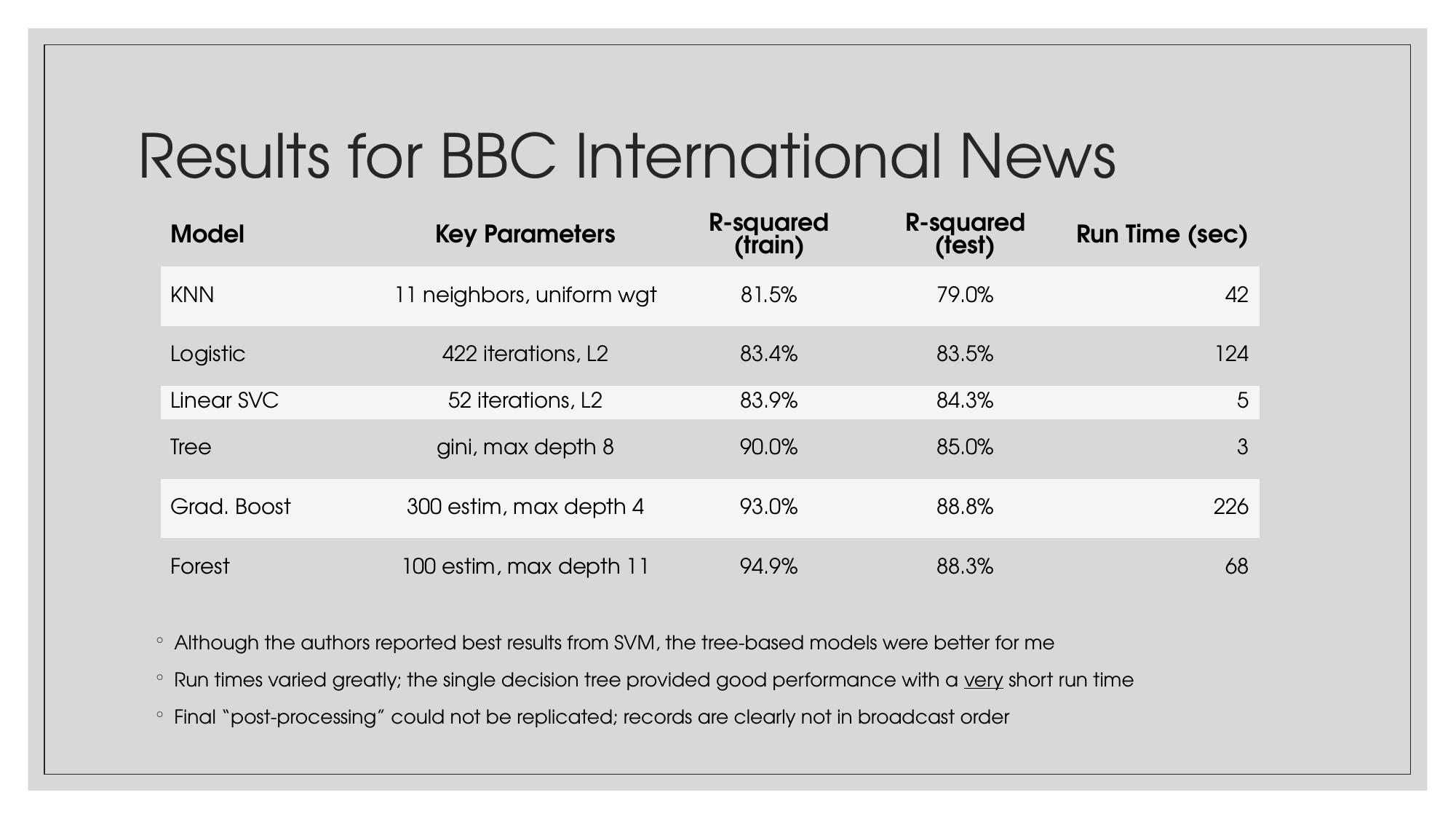

# Results for BBC International News
| Model | Key Parameters | R-squared (train) | R-squared (test) | Run Time (sec) |
| --- | --- | --- | --- | --- |
| KNN | 11 neighbors, uniform wgt | 81.5% | 79.0% | 42 |
| Logistic | 422 iterations, L2 | 83.4% | 83.5% | 124 |
| Linear SVC | 52 iterations, L2 | 83.9% | 84.3% | 5 |
| Tree | gini, max depth 8 | 90.0% | 85.0% | 3 |
| Grad. Boost | 300 estim, max depth 4 | 93.0% | 88.8% | 226 |
| Forest | 100 estim, max depth 11 | 94.9% | 88.3% | 68 |
Although the authors reported best results from SVM, the tree-based models were better for me
Run times varied greatly; the single decision tree provided good performance with a very short run time
Final “post-processing” could not be replicated; records are clearly not in broadcast order